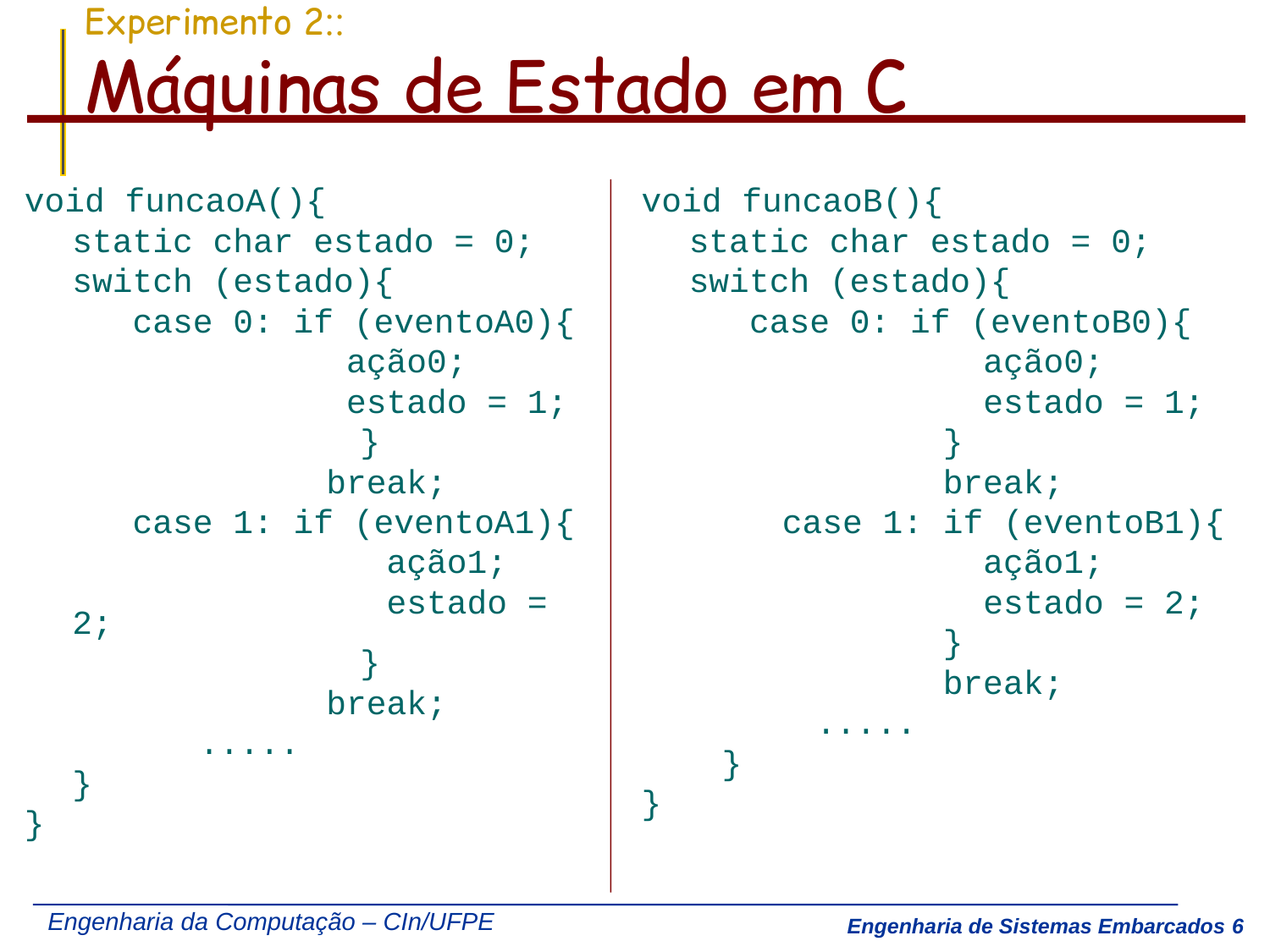

# Experimento 2:: Máquinas de Estado em C

void funcaoA(){
	static char estado = 0;
	switch (estado){
	   case 0: if (eventoA0){
                ação0;
                estado = 1;
		        }
			break;
	   case 1: if (eventoA1){
			   ação1;
			   estado = 2;
		        }
			break;
		.....
	}
}
void funcaoB(){
	static char estado = 0;
	switch (estado){
	   case 0: if (eventoB0){
                 ação0;
                 estado = 1;
               }
               break;
       case 1: if (eventoB1){
                 ação1;
                 estado = 2;
               }
               break;
		.....
    }
}